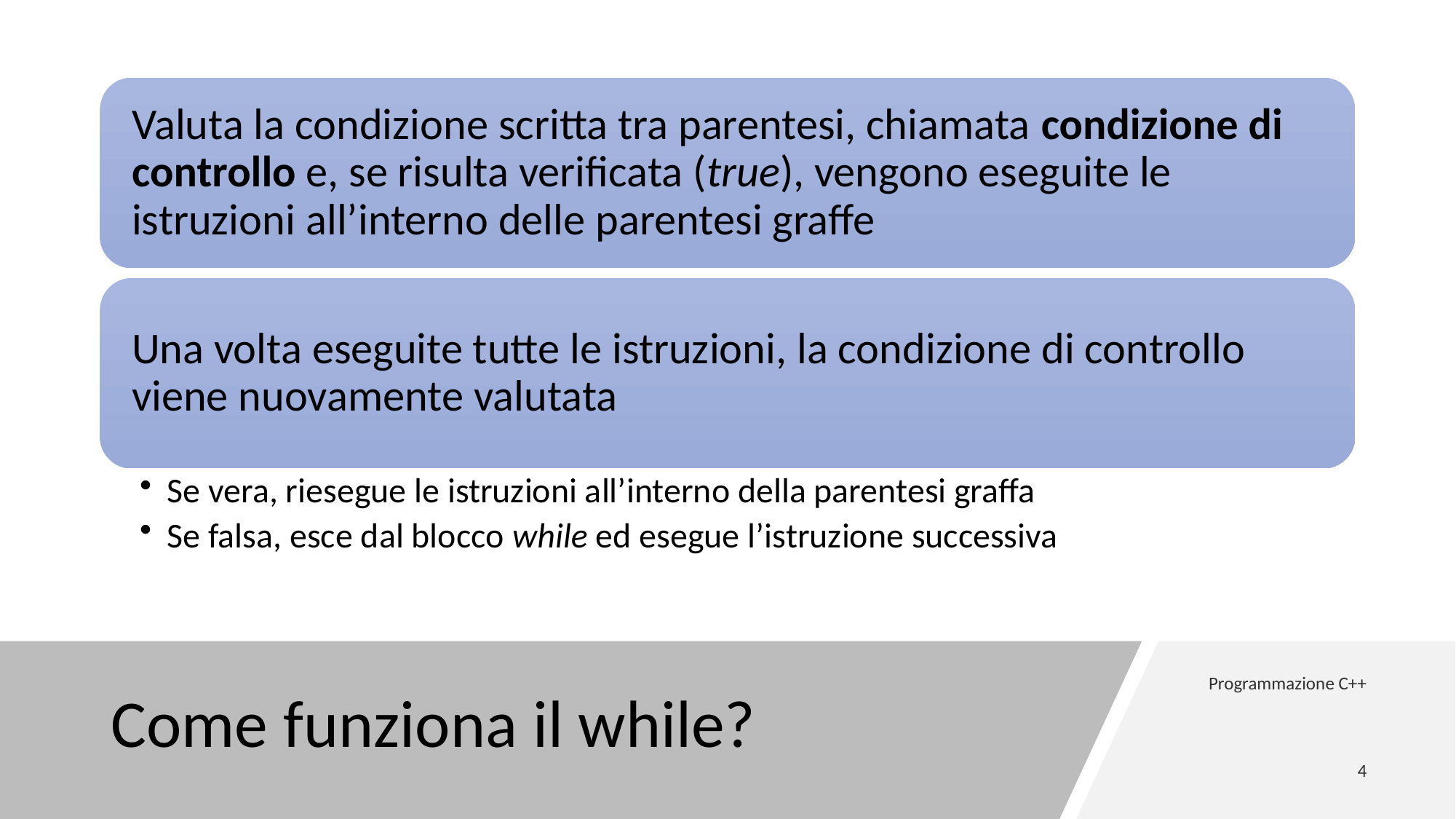

Valuta la condizione scritta tra parentesi, chiamata condizione di controllo e, se risulta verificata (true), vengono eseguite le istruzioni all’interno delle parentesi graffe
Una volta eseguite tutte le istruzioni, la condizione di controllo viene nuovamente valutata
Se vera, riesegue le istruzioni all’interno della parentesi graffa
Se falsa, esce dal blocco while ed esegue l’istruzione successiva

# Come funziona il while?
Programmazione C++
4